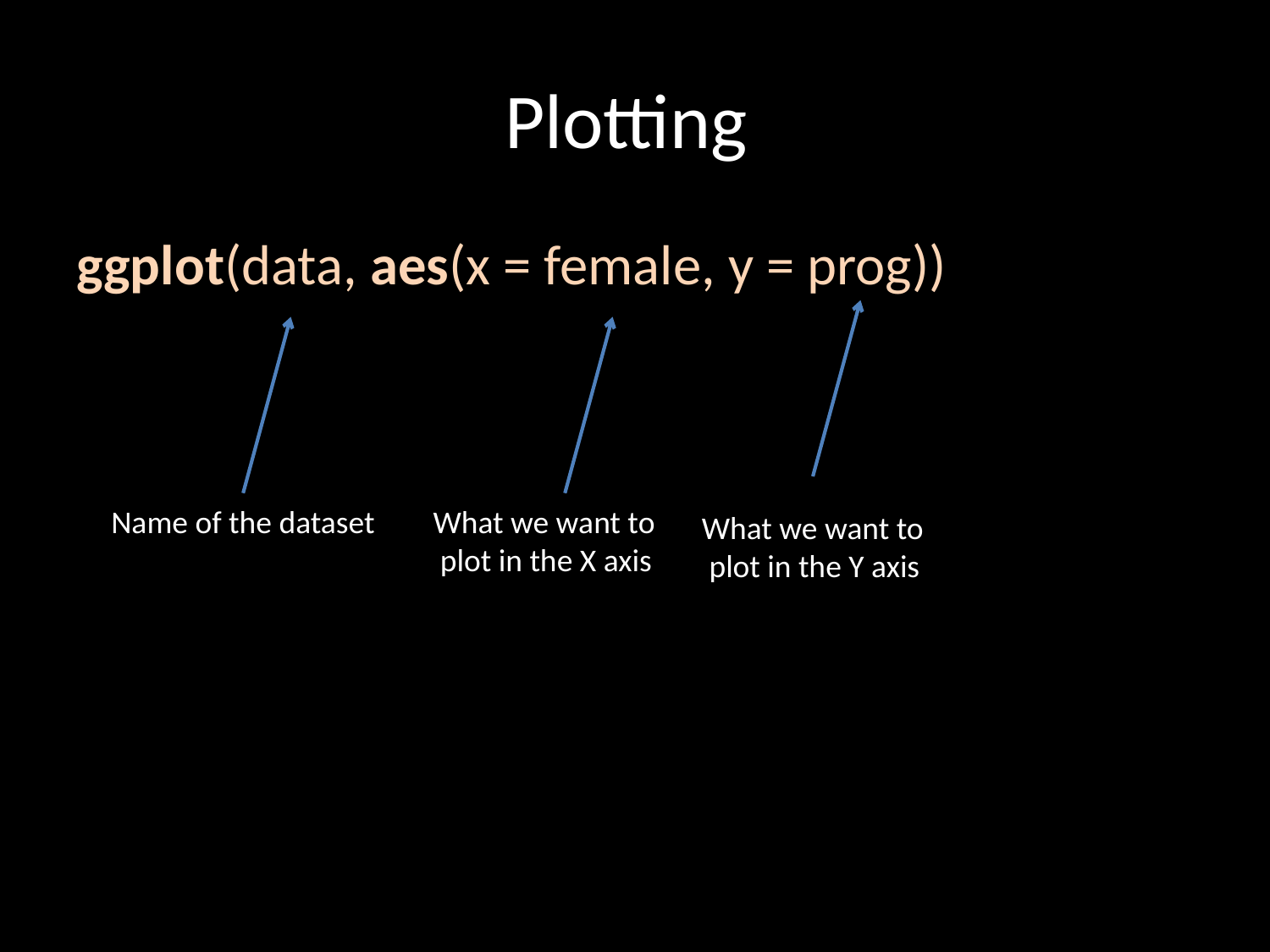

# Plotting
ggplot(data, aes(x = female, y = prog))

Name of the dataset
What we want to
 plot in the X axis
What we want to
 plot in the Y axis